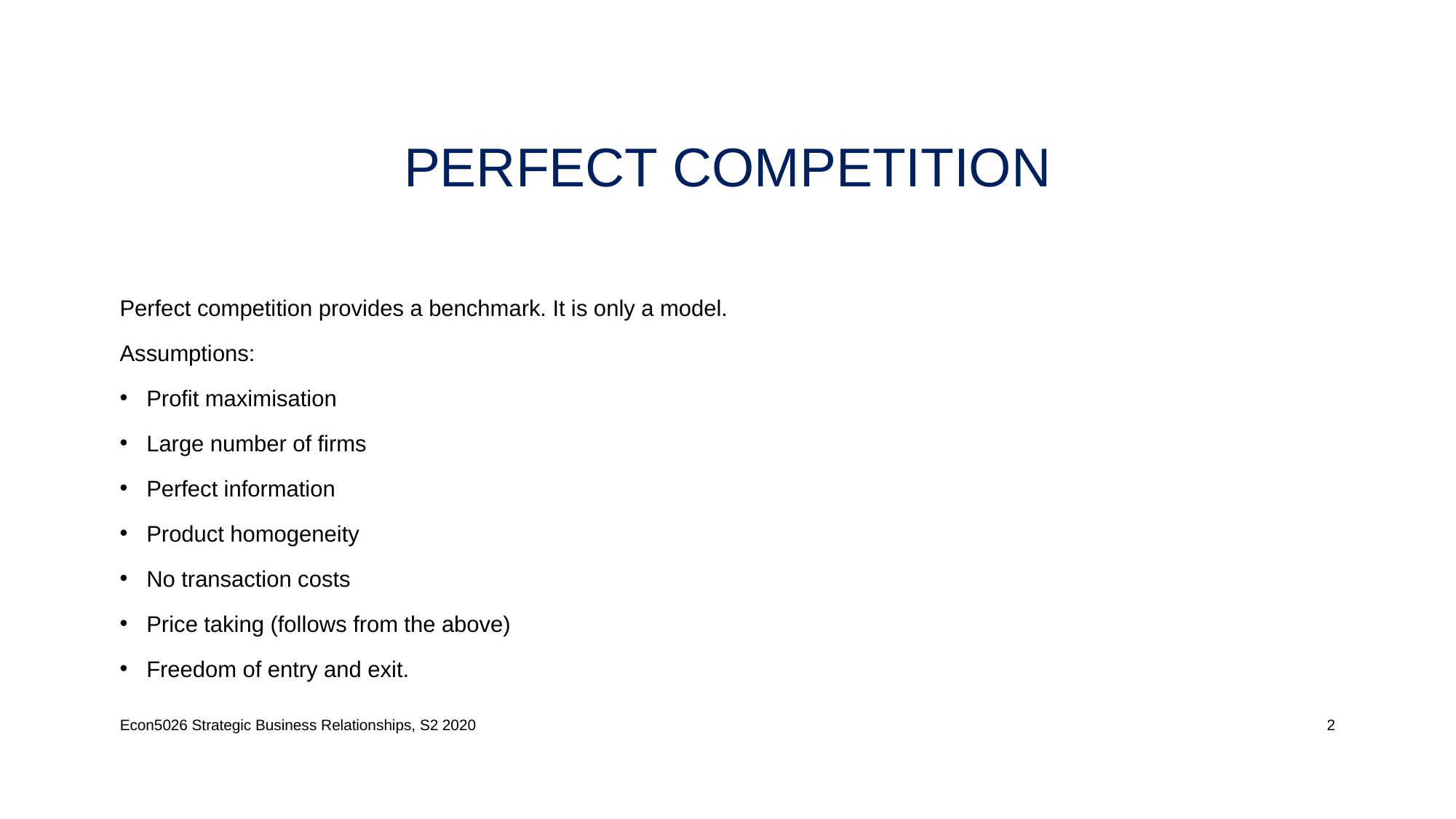

# Perfect Competition
Perfect competition provides a benchmark. It is only a model.
Assumptions:
Profit maximisation
Large number of firms
Perfect information
Product homogeneity
No transaction costs
Price taking (follows from the above)
Freedom of entry and exit.
Econ5026 Strategic Business Relationships, S2 2020
2